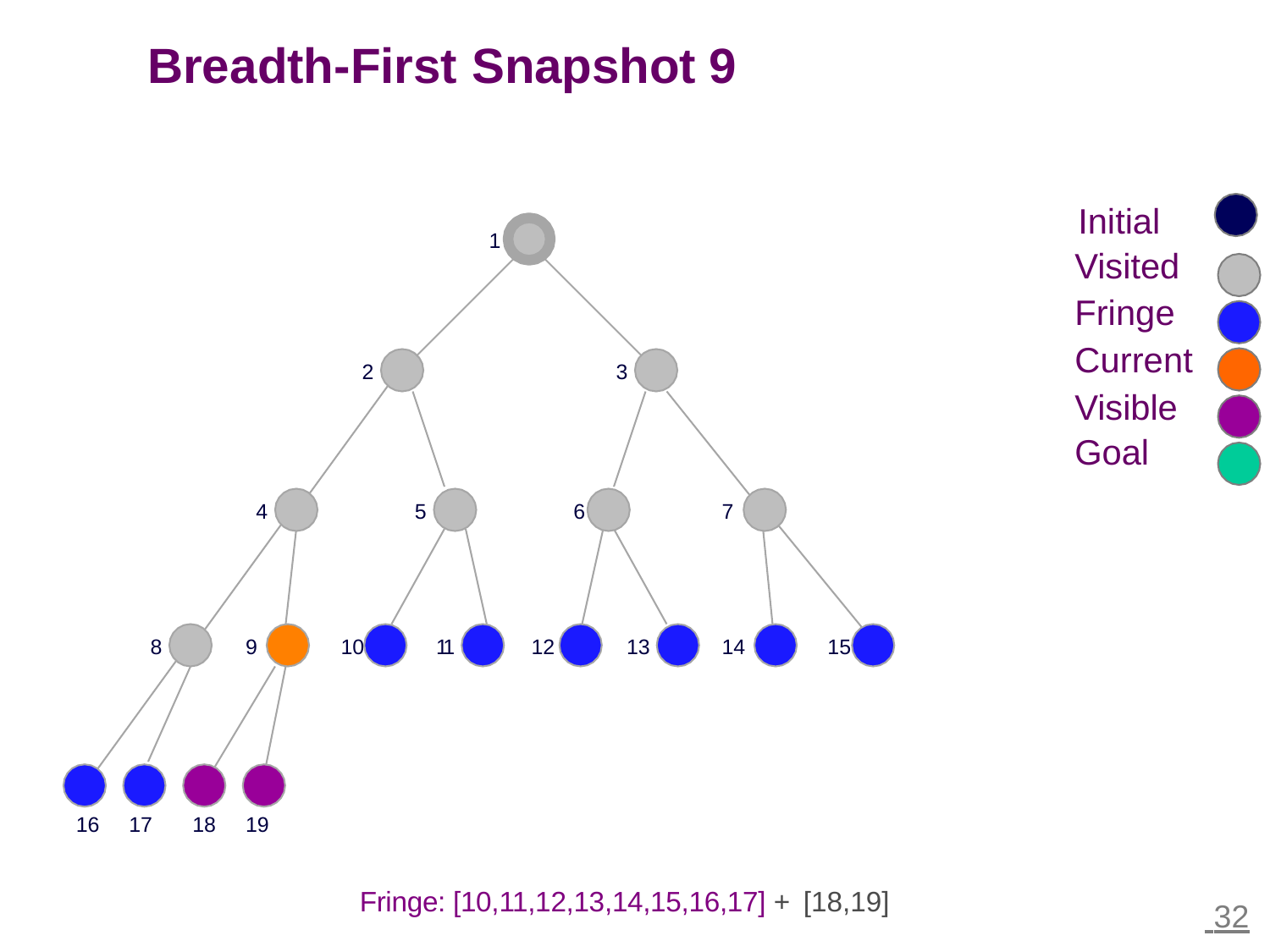

Breadth-First
Snapshot
9

Initial
Visited
Fringe
Current
Visible
Goal

1

2
3

4
5
6
7

8
9
10
11
12
13
14
15

16
17
18
19
Fringe: [10,11,12,13,14,15,16,17] +
[18,19]
 32